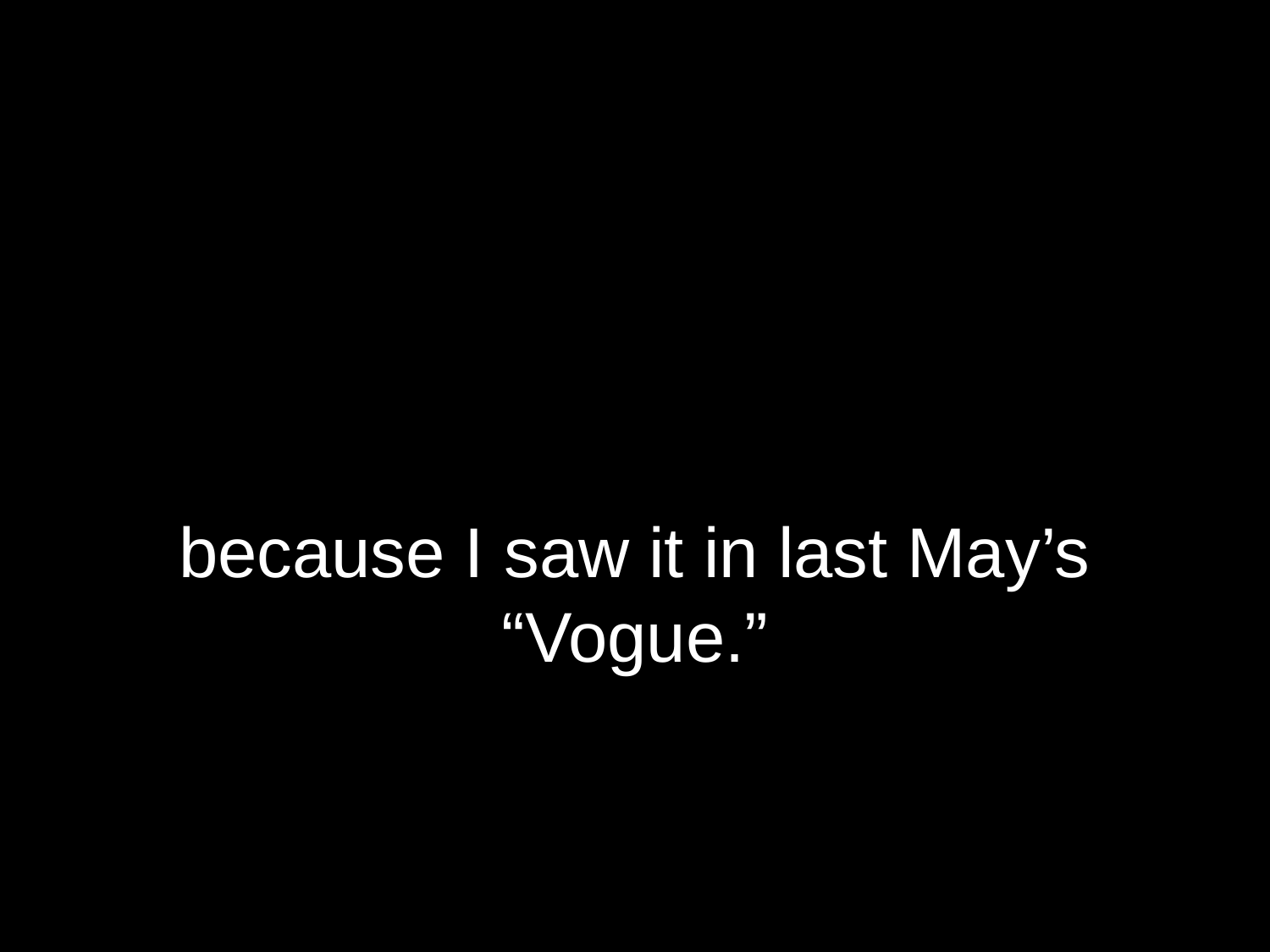

# because I saw it in last May’s “Vogue.”